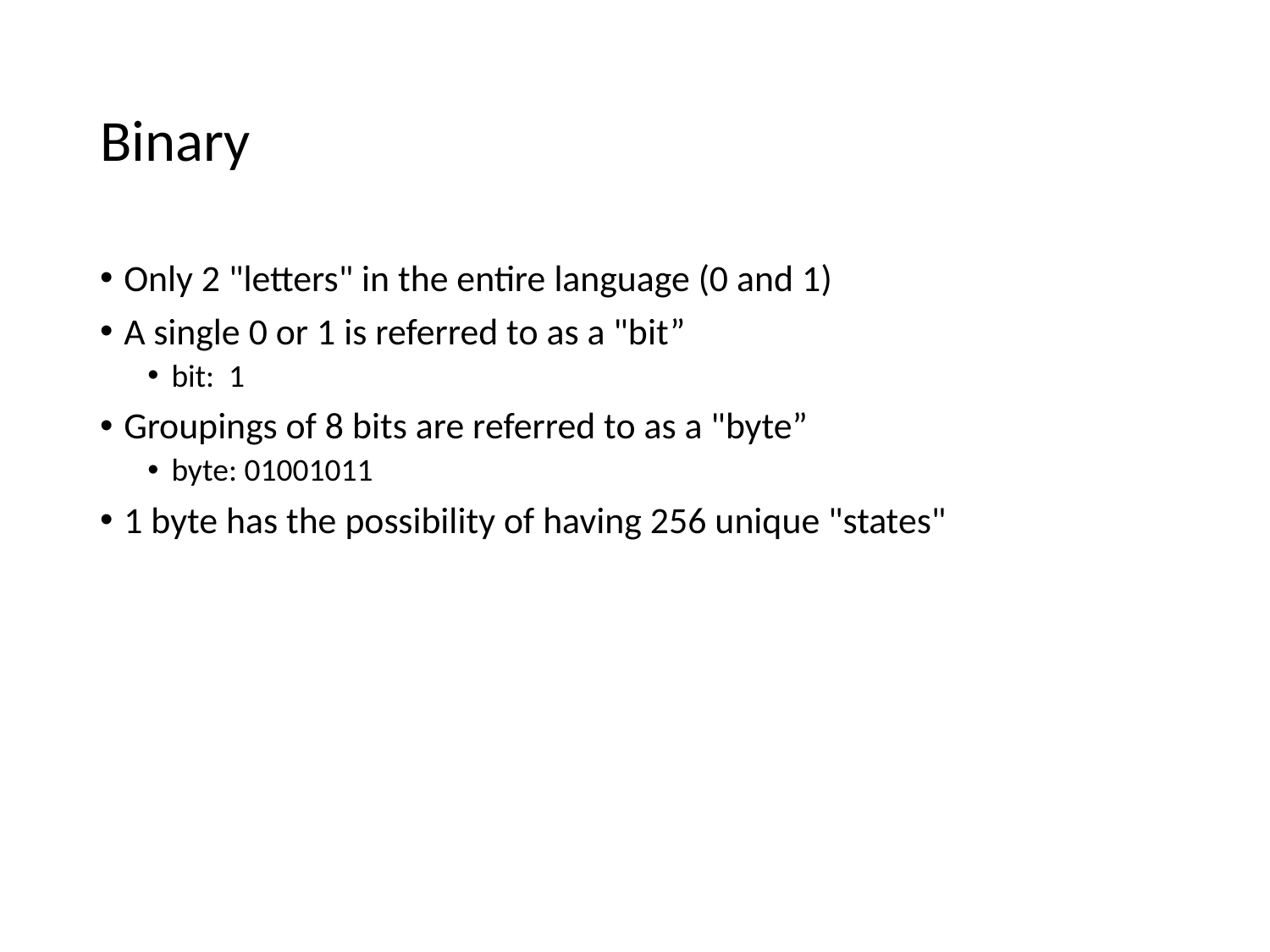

# Binary
Only 2 "letters" in the entire language (0 and 1)
A single 0 or 1 is referred to as a "bit”
bit:  1
Groupings of 8 bits are referred to as a "byte”
byte: 01001011
1 byte has the possibility of having 256 unique "states"